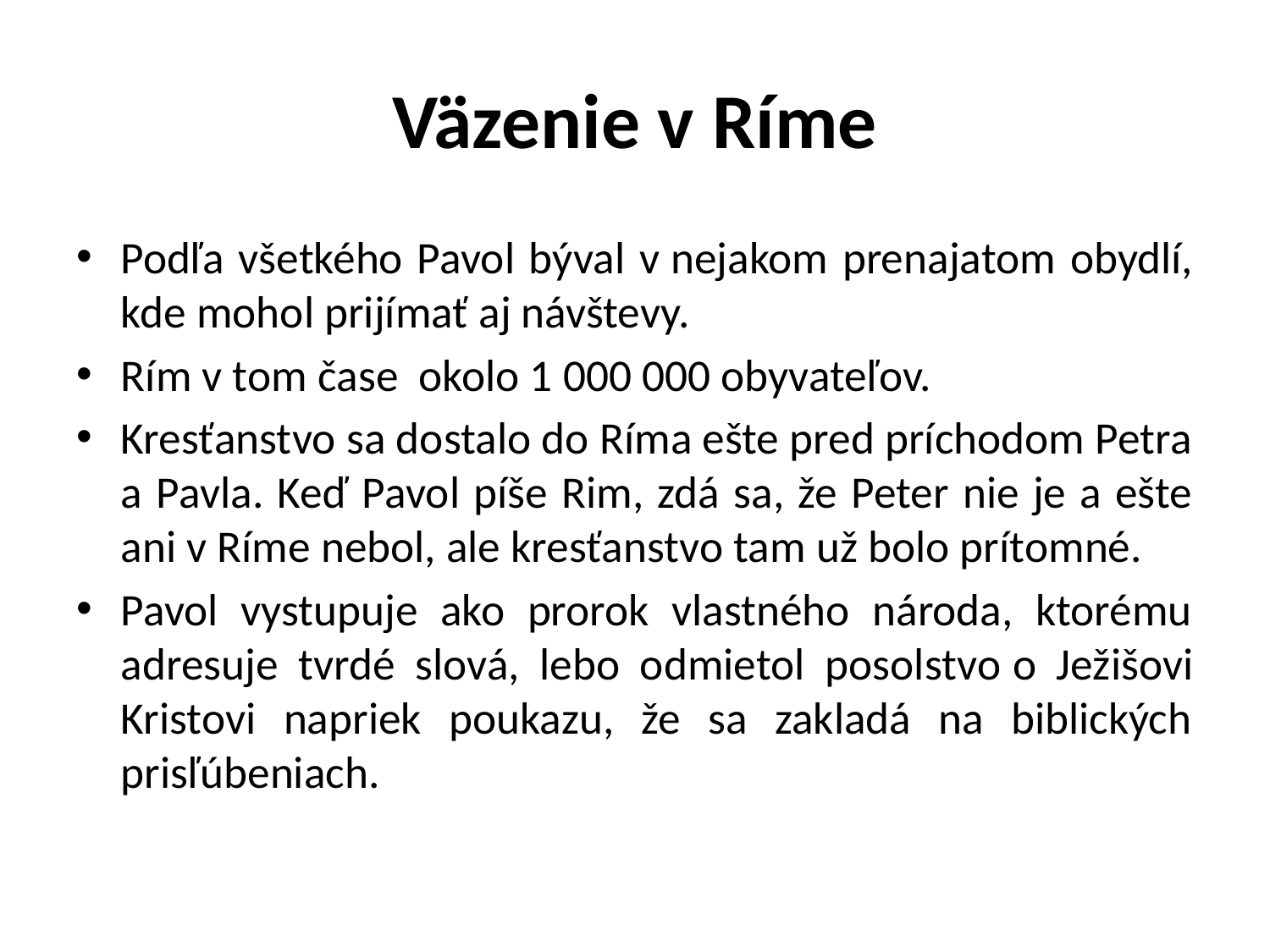

# Väzenie v Ríme
Podľa všetkého Pavol býval v nejakom prenajatom obydlí, kde mohol prijímať aj návštevy.
Rím v tom čase  okolo 1 000 000 obyvateľov.
Kresťanstvo sa dostalo do Ríma ešte pred príchodom Petra a Pavla. Keď Pavol píše Rim, zdá sa, že Peter nie je a ešte ani v Ríme nebol, ale kresťanstvo tam už bolo prítomné.
Pavol vystupuje ako prorok vlastného národa, ktorému adresuje tvrdé slová, lebo odmietol posolstvo o Ježišovi Kristovi napriek poukazu, že sa zakladá na biblických prisľúbeniach.